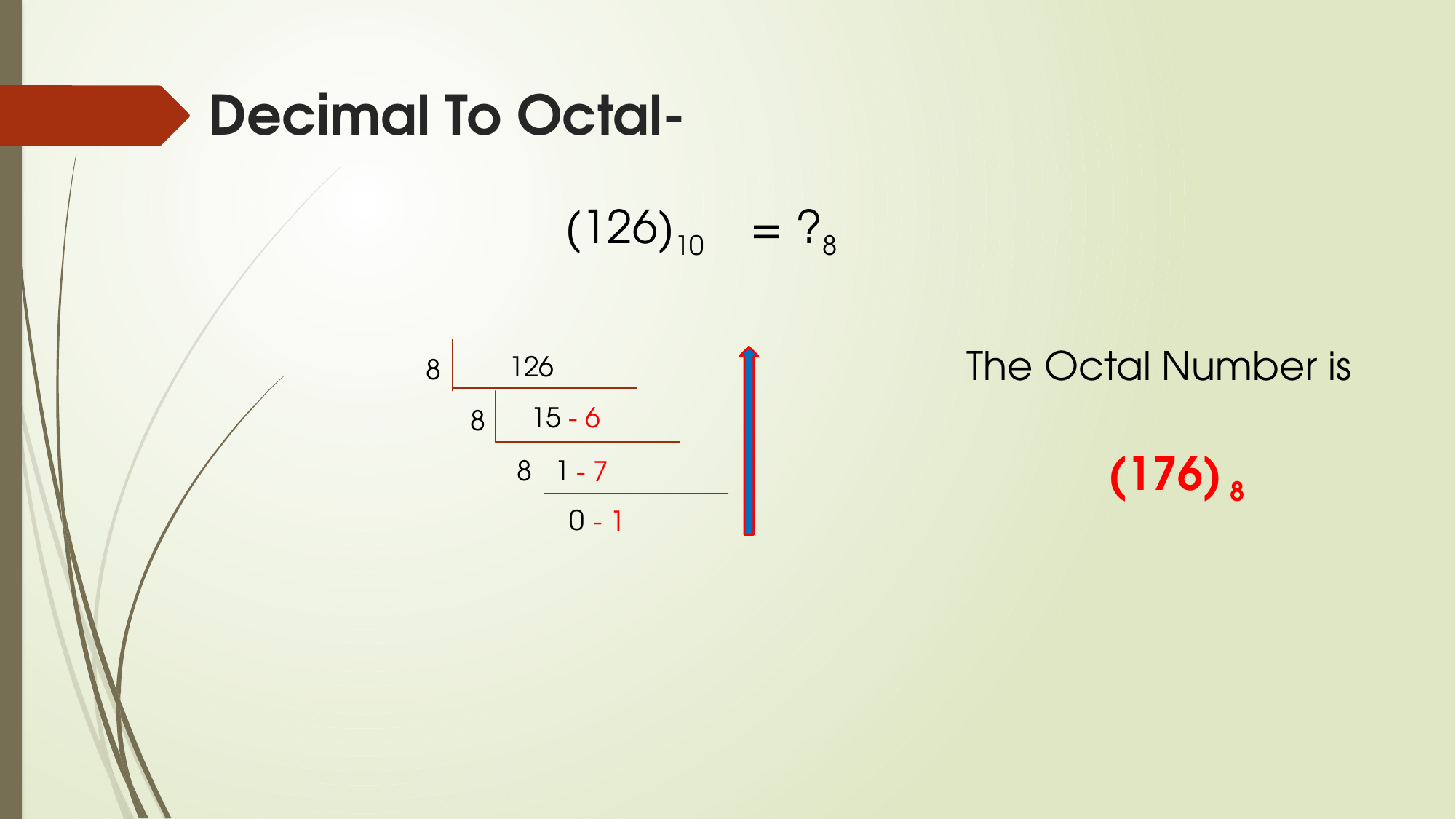

Decimal To Octal-
(126)10     = ?8

The Octal Number is
126
8

 - 6
15
8
(176) 8
8
1
 - 7
0
 - 1